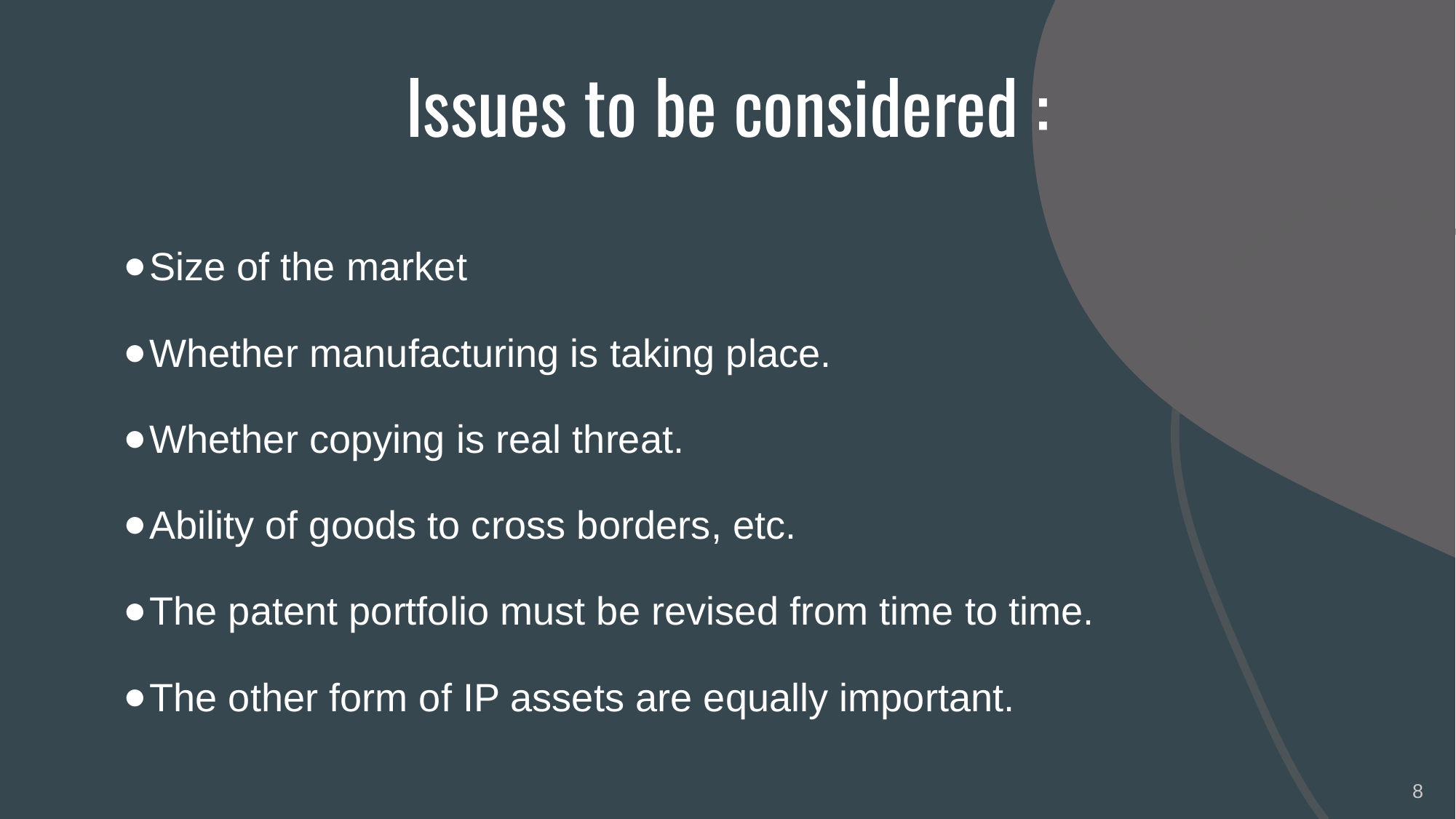

# Issues to be considered :
Size of the market
Whether manufacturing is taking place.
Whether copying is real threat.
Ability of goods to cross borders, etc.
The patent portfolio must be revised from time to time.
The other form of IP assets are equally important.

8